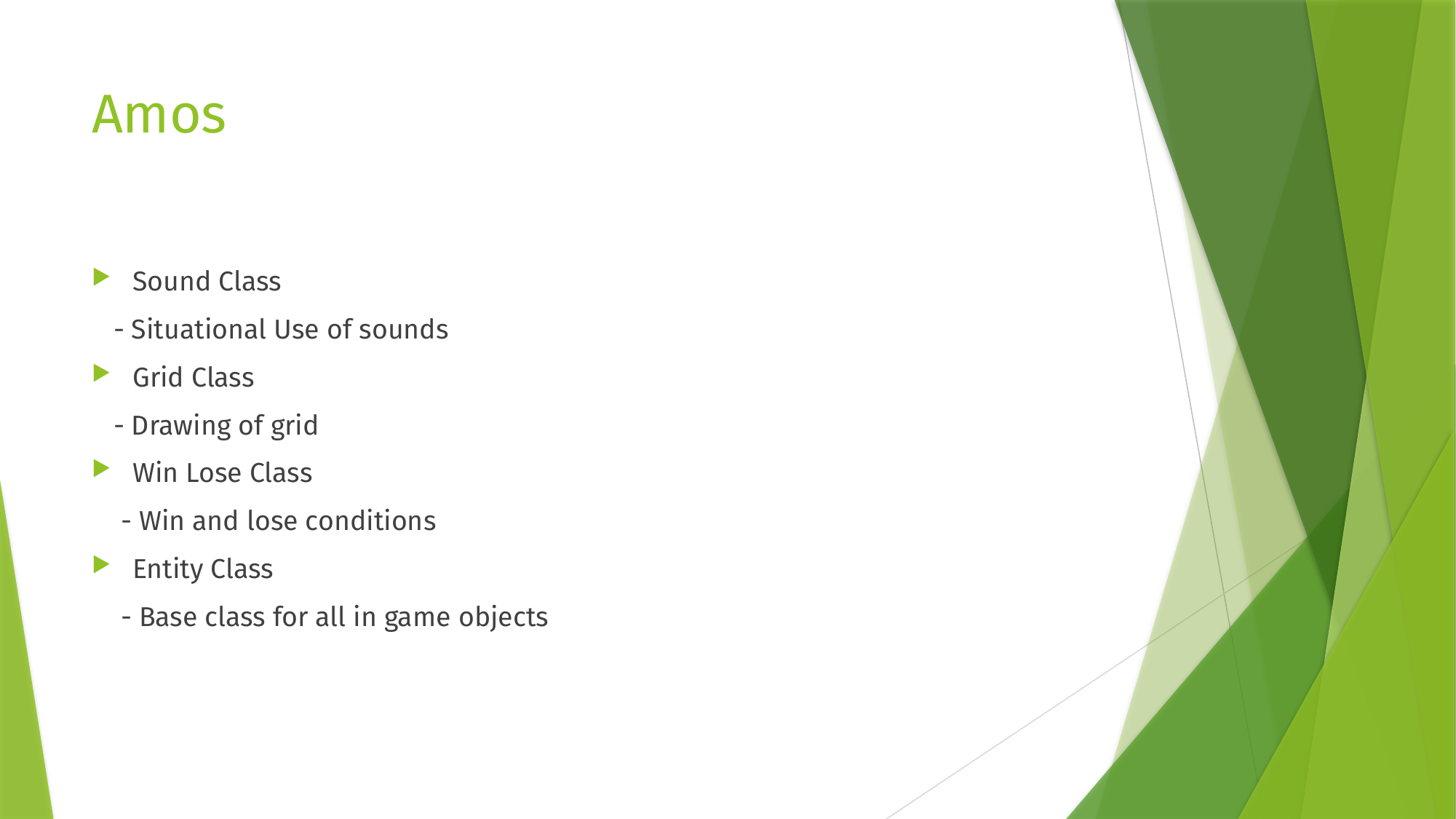

# Amos
Sound Class
   - Situational Use of sounds
Grid Class
   - Drawing of grid
Win Lose Class
    - Win and lose conditions
Entity Class
    - Base class for all in game objects